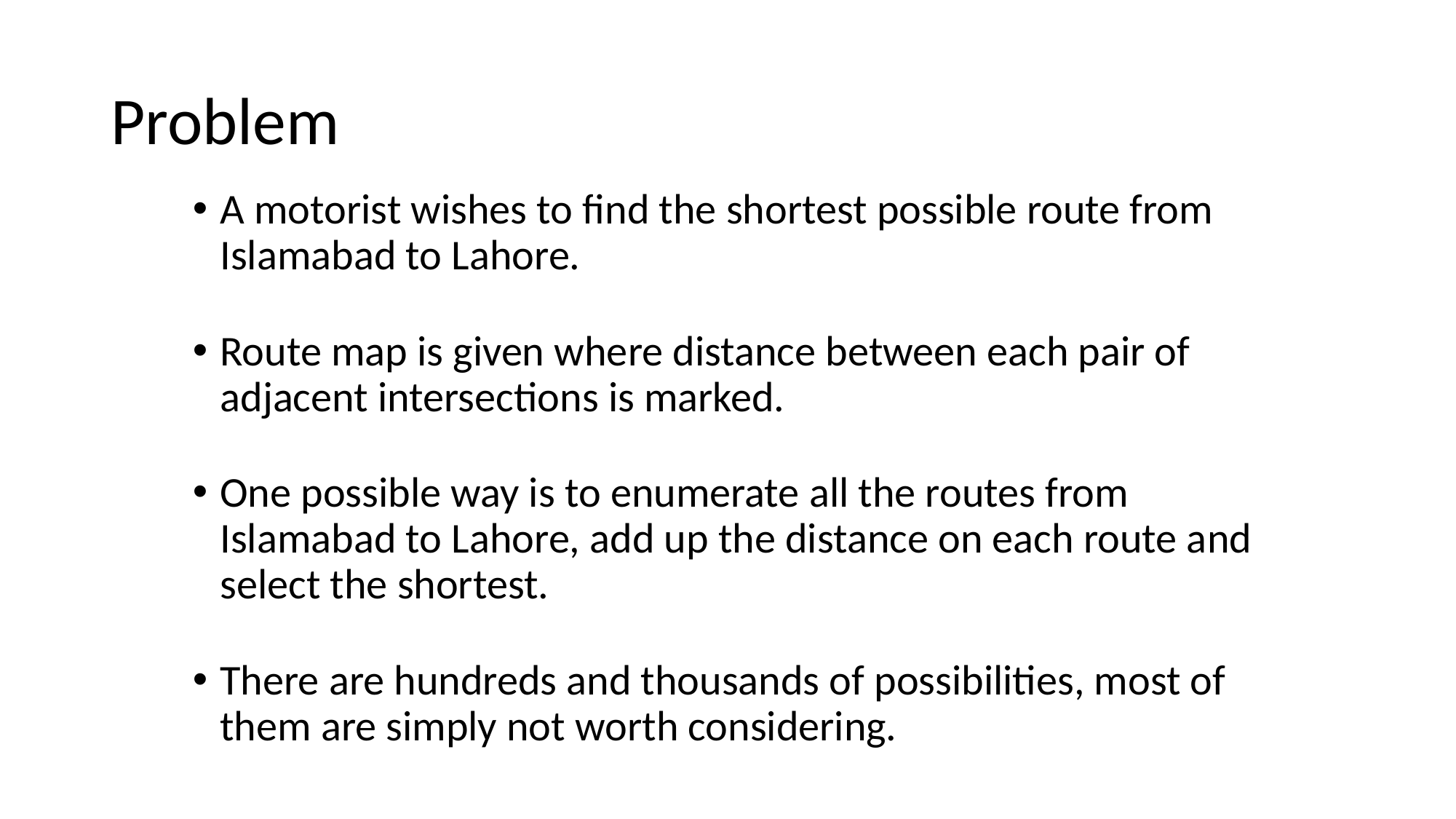

# Problem
A motorist wishes to find the shortest possible route from Islamabad to Lahore.

Route map is given where distance between each pair of adjacent intersections is marked.

One possible way is to enumerate all the routes from Islamabad to Lahore, add up the distance on each route and select the shortest.

There are hundreds and thousands of possibilities, most of them are simply not worth considering.